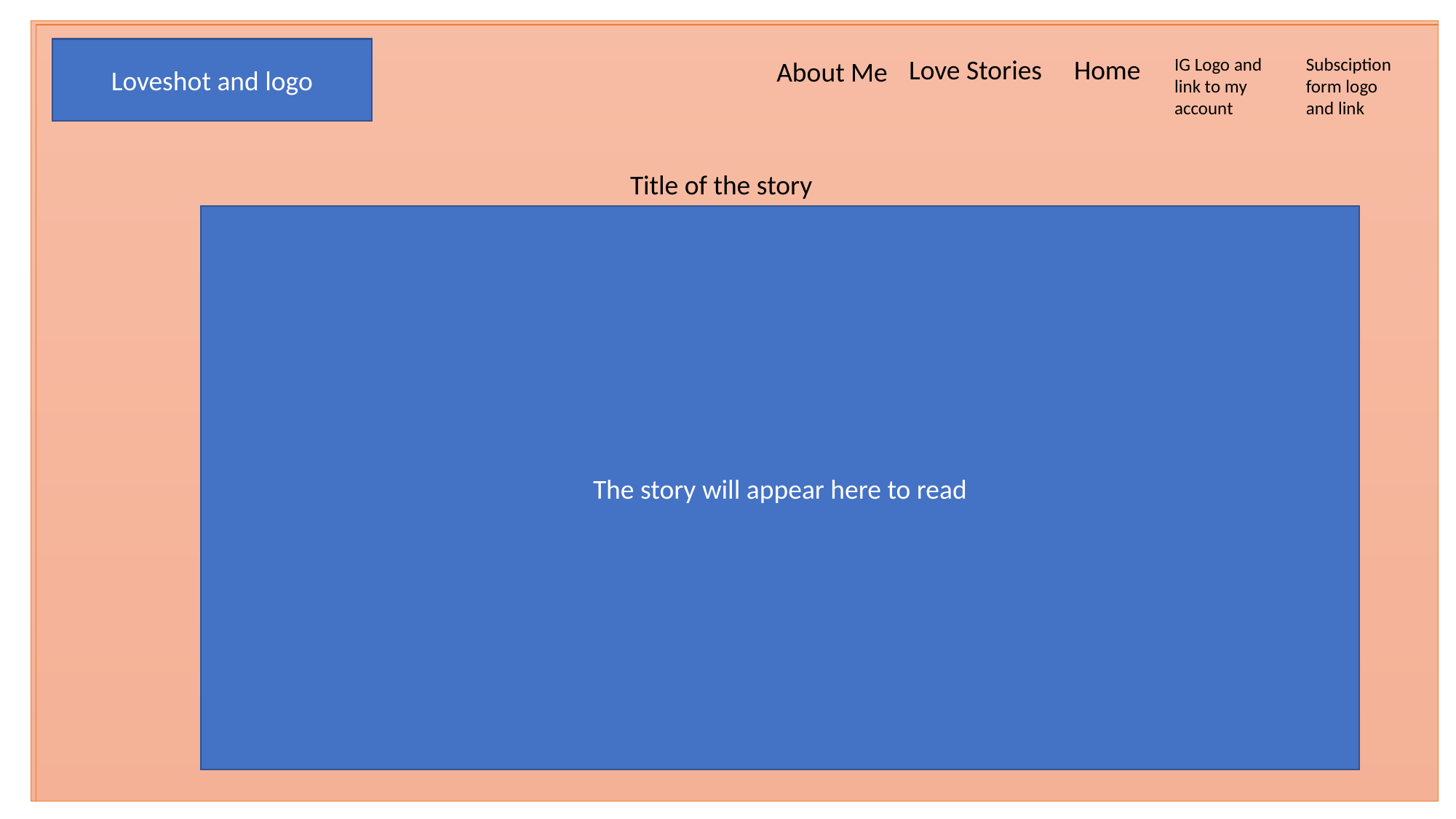

Loveshot and logo
Home
Love Stories
IG Logo and link to my account
Subsciption form logo and link
About Me
                                        Title of the story
The story will appear here to read